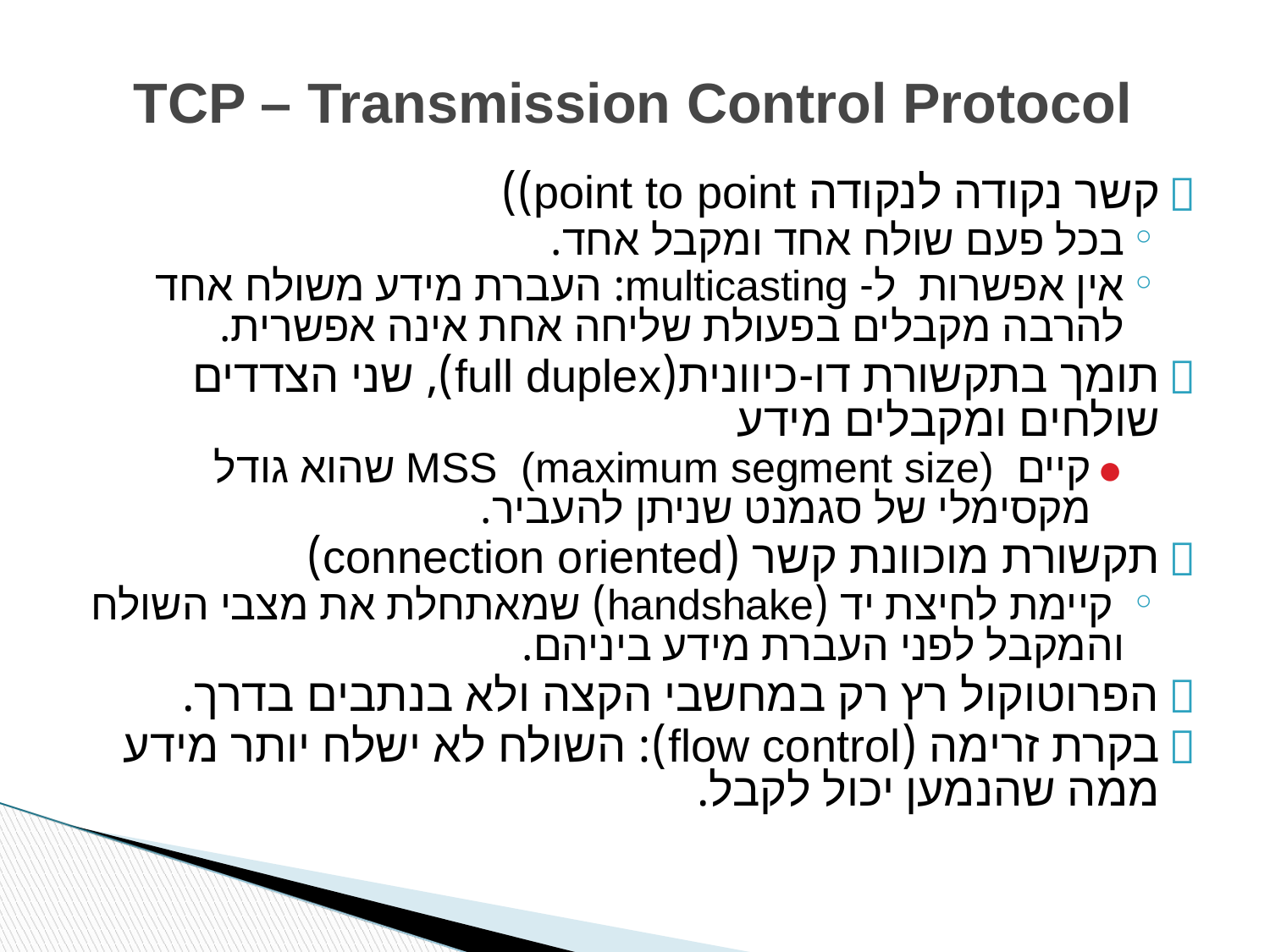

TCP – Transmission Control Protocol
קשר נקודה לנקודה point to point))
בכל פעם שולח אחד ומקבל אחד.
אין אפשרות  ל- multicasting: העברת מידע משולח אחד להרבה מקבלים בפעולת שליחה אחת אינה אפשרית.
תומך בתקשורת דו-כיוונית(full duplex), שני הצדדים שולחים ומקבלים מידע
קיים  MSS  (maximum segment size) שהוא גודל מקסימלי של סגמנט שניתן להעביר.
תקשורת מוכוונת קשר (connection oriented)
 קיימת לחיצת יד (handshake) שמאתחלת את מצבי השולח והמקבל לפני העברת מידע ביניהם.
הפרוטוקול רץ רק במחשבי הקצה ולא בנתבים בדרך.
בקרת זרימה (flow control): השולח לא ישלח יותר מידע ממה שהנמען יכול לקבל.